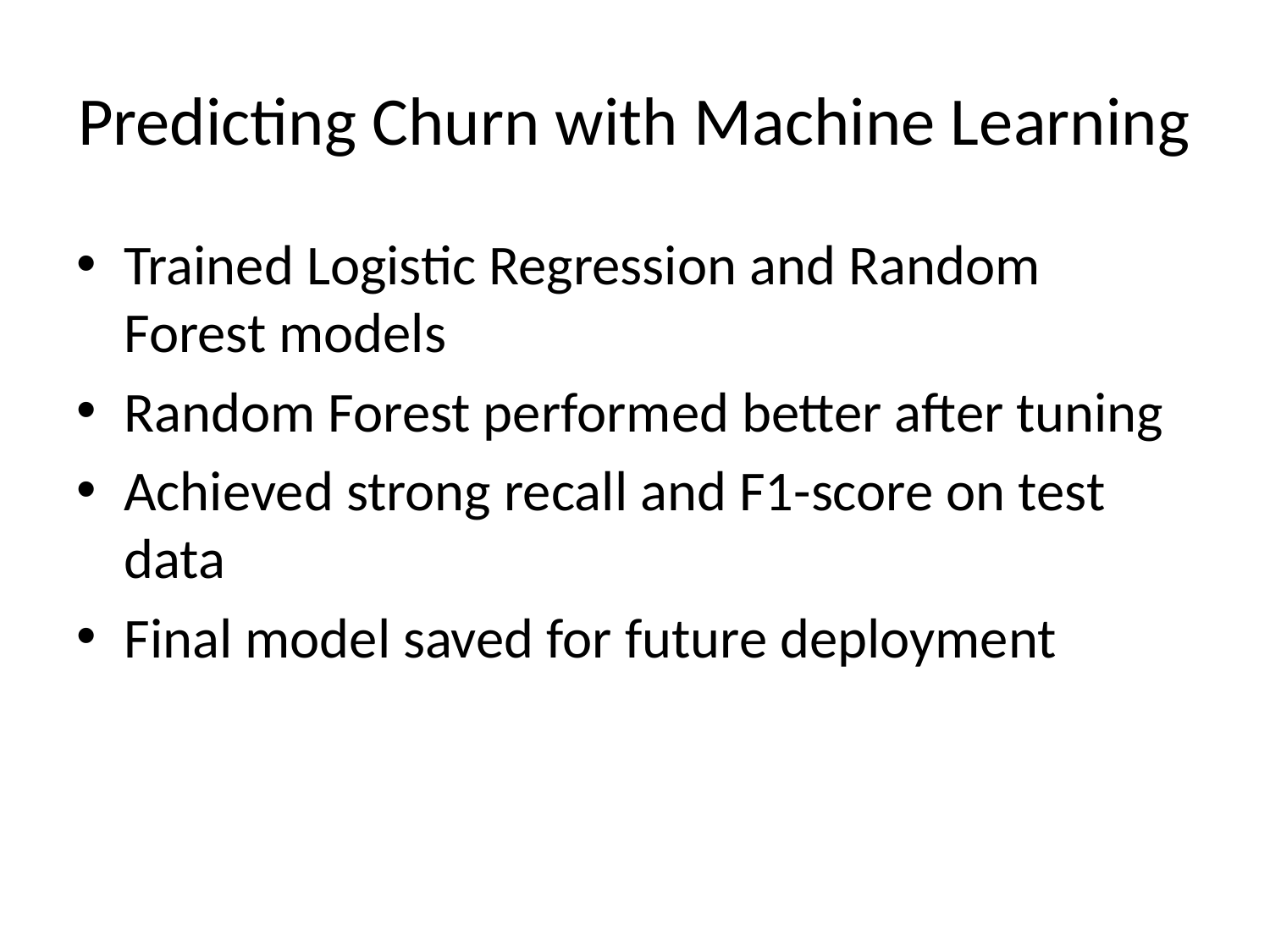

# Predicting Churn with Machine Learning
Trained Logistic Regression and Random Forest models
Random Forest performed better after tuning
Achieved strong recall and F1-score on test data
Final model saved for future deployment